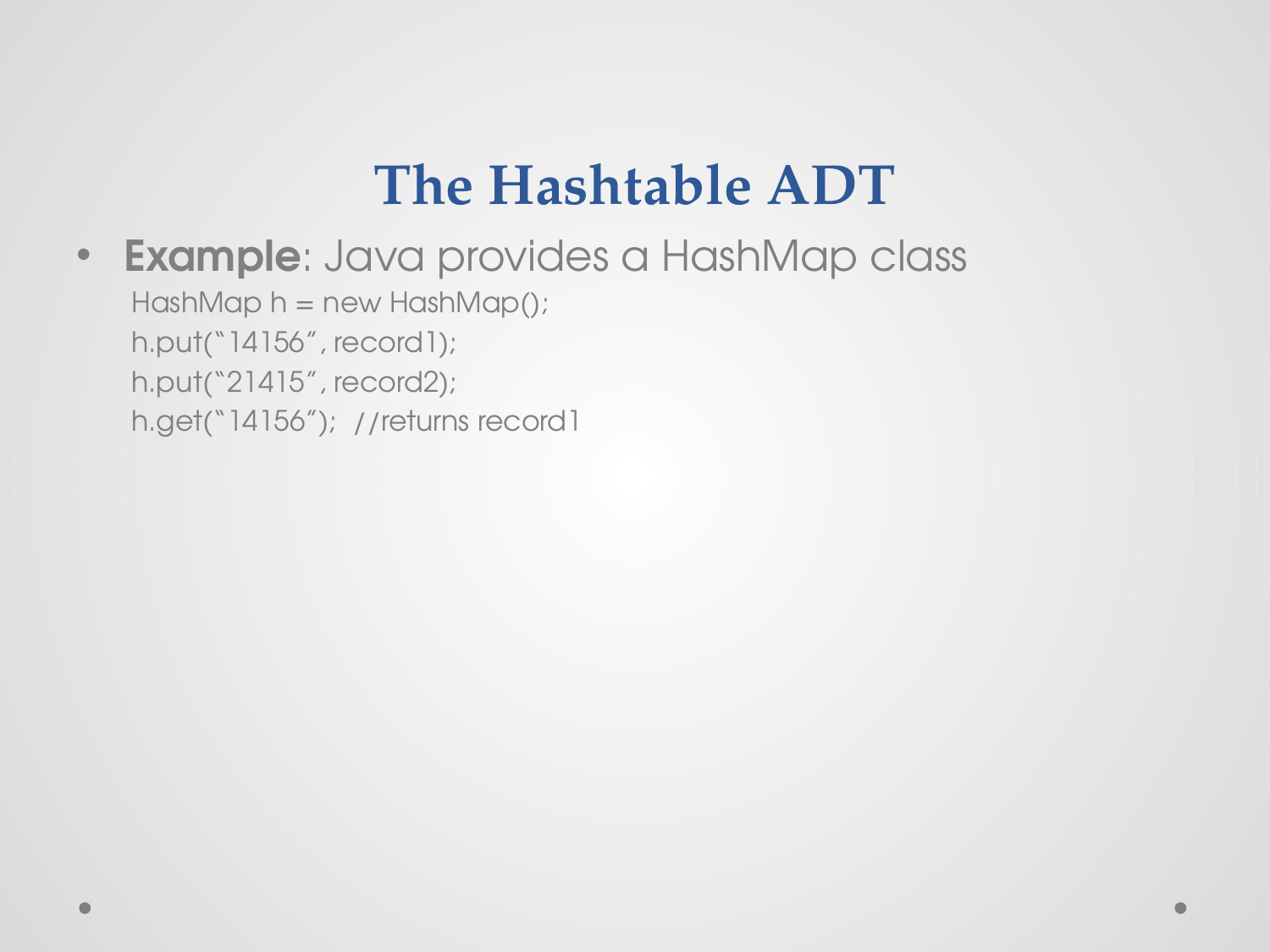

# The Hashtable ADT
Example: Java provides a HashMap class
HashMap h = new HashMap();
h.put(“14156”, record1);
h.put(“21415”, record2);
h.get(“14156”);  //returns record1